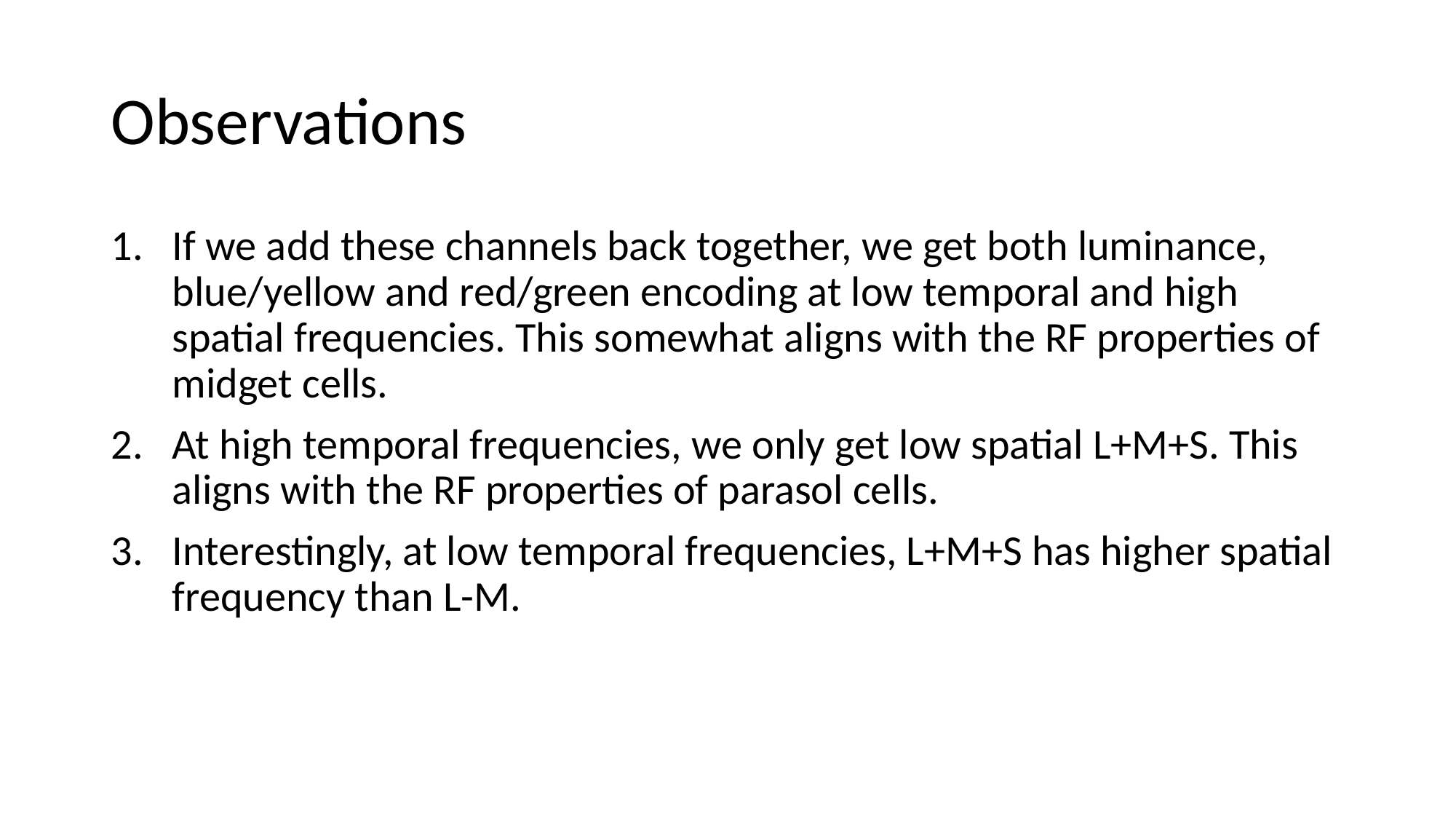

# Observations
If we add these channels back together, we get both luminance, blue/yellow and red/green encoding at low temporal and high spatial frequencies. This somewhat aligns with the RF properties of midget cells.
At high temporal frequencies, we only get low spatial L+M+S. This aligns with the RF properties of parasol cells.
Interestingly, at low temporal frequencies, L+M+S has higher spatial frequency than L-M.